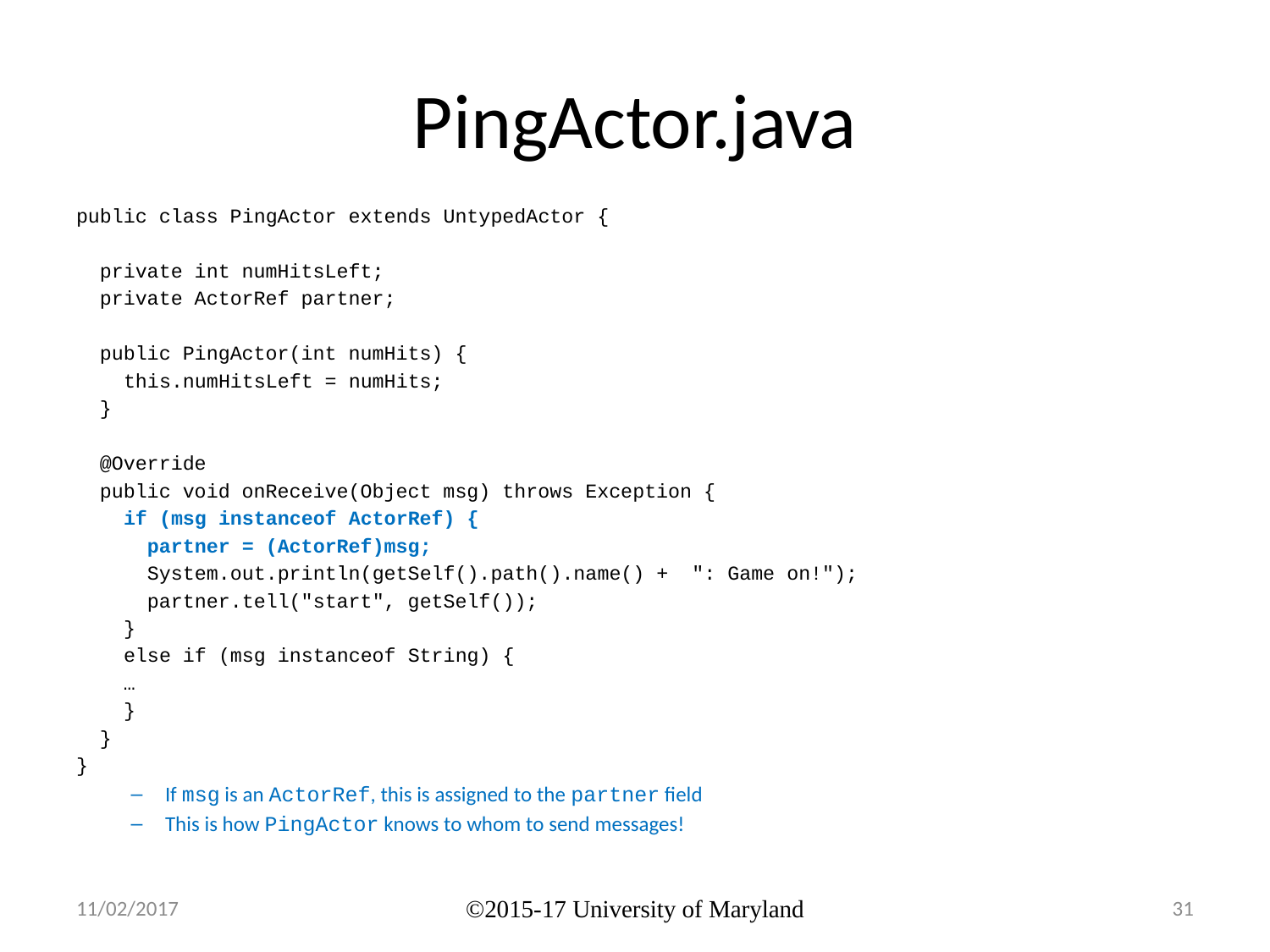

# PingActor.java
public class PingActor extends UntypedActor {

  private int numHitsLeft;
  private ActorRef partner;

  public PingActor(int numHits) {
    this.numHitsLeft = numHits;
  }

  @Override
  public void onReceive(Object msg) throws Exception {
    if (msg instanceof ActorRef) {
      partner = (ActorRef)msg;
      System.out.println(getSelf().path().name() +  ": Game on!");
      partner.tell("start", getSelf());
    }
    else if (msg instanceof String) {
    …
    }
  }
}
If msg is an ActorRef, this is assigned to the partner field
This is how PingActor knows to whom to send messages!

11/02/2017
©2015-17 University of Maryland
31